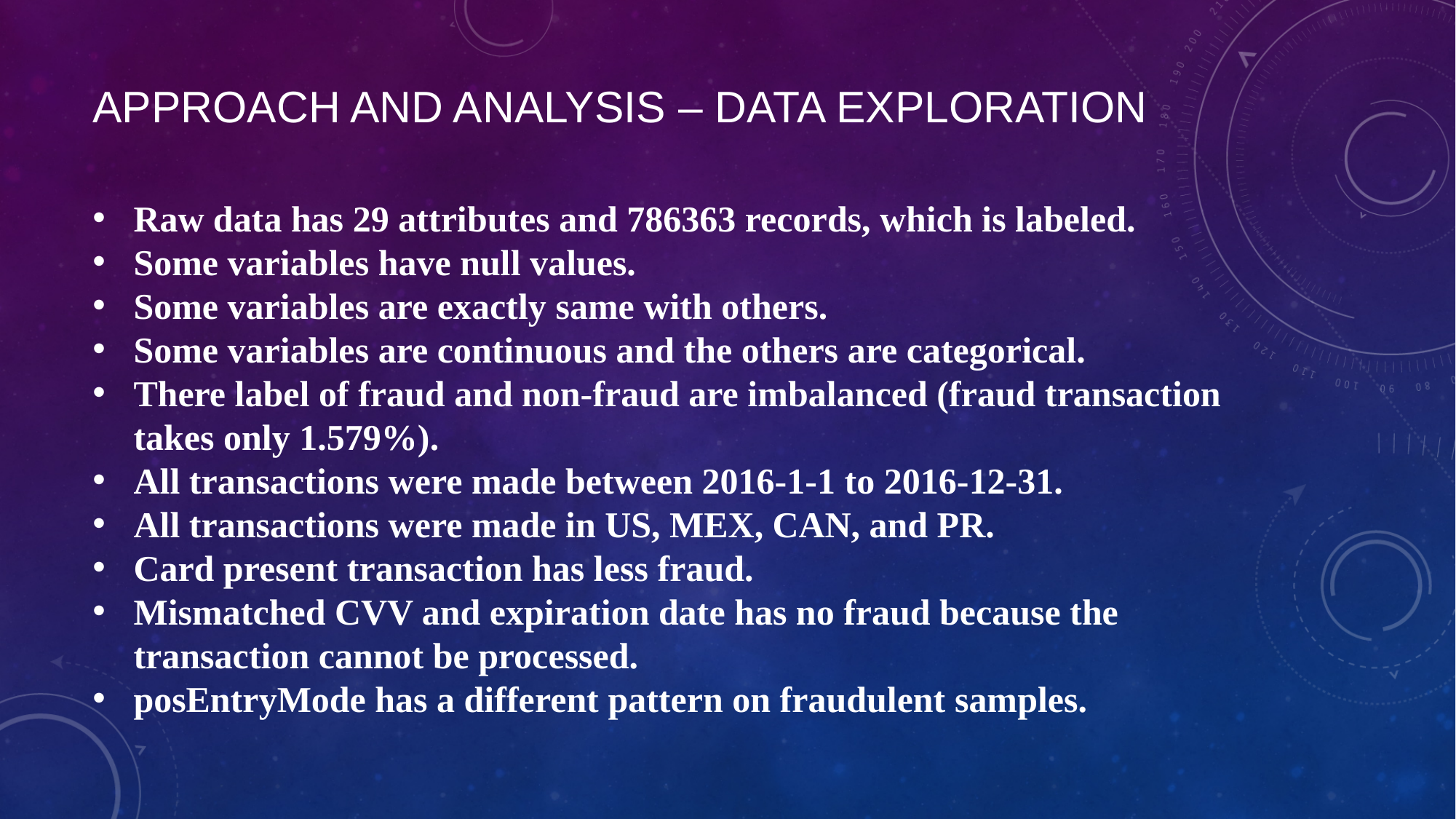

# Approach and Analysis – Data exploration
Raw data has 29 attributes and 786363 records, which is labeled.
Some variables have null values.
Some variables are exactly same with others.
Some variables are continuous and the others are categorical.
There label of fraud and non-fraud are imbalanced (fraud transaction takes only 1.579%).
All transactions were made between 2016-1-1 to 2016-12-31.
All transactions were made in US, MEX, CAN, and PR.
Card present transaction has less fraud.
Mismatched CVV and expiration date has no fraud because the transaction cannot be processed.
posEntryMode has a different pattern on fraudulent samples.